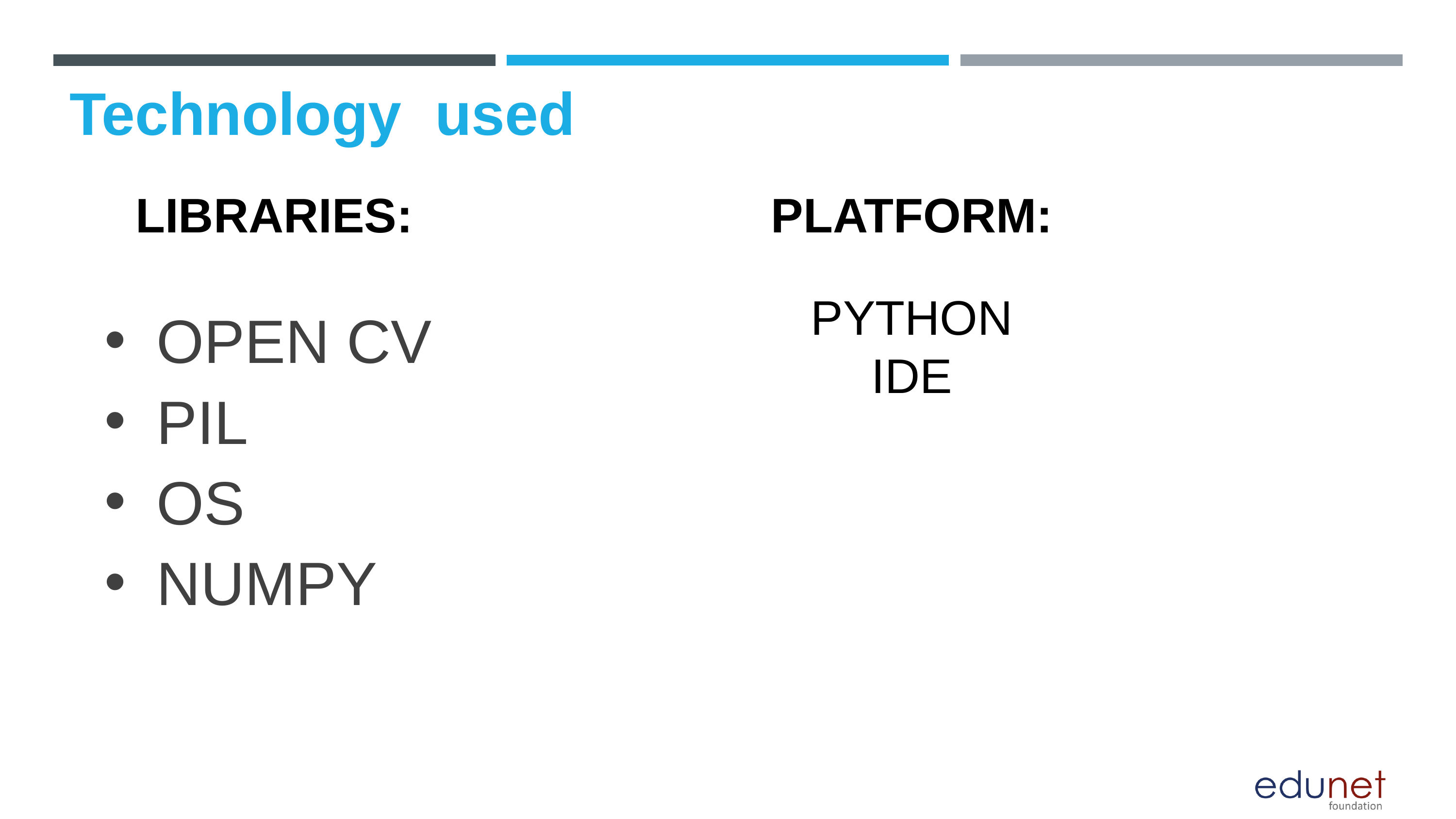

Technology  used

OPEN CV
PIL
OS
NUMPY
LIBRARIES:
PLATFORM:
PYTHON IDE